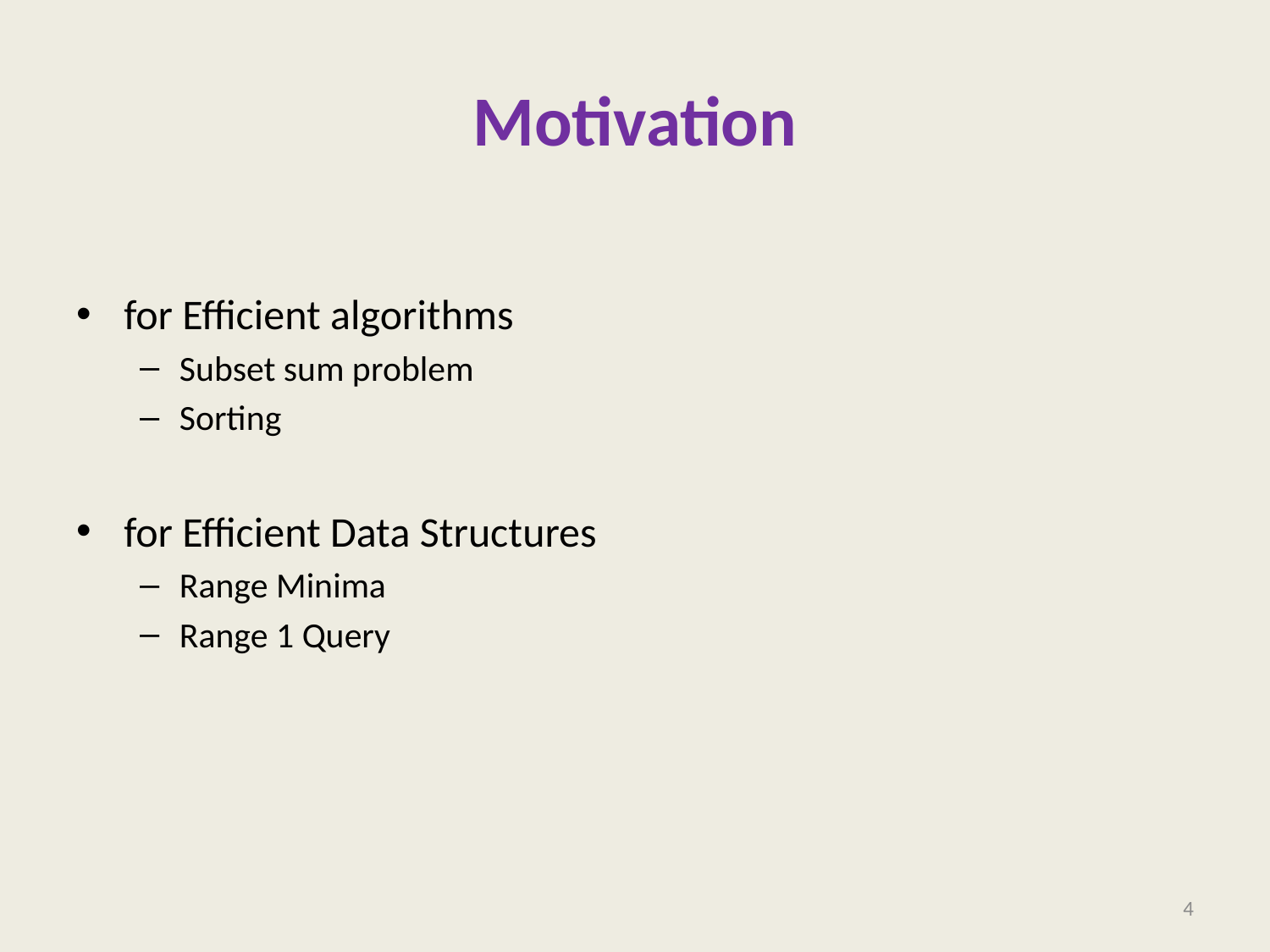

# Motivation

for Efficient algorithms
Subset sum problem
Sorting

for Efficient Data Structures
Range Minima
Range 1 Query
4